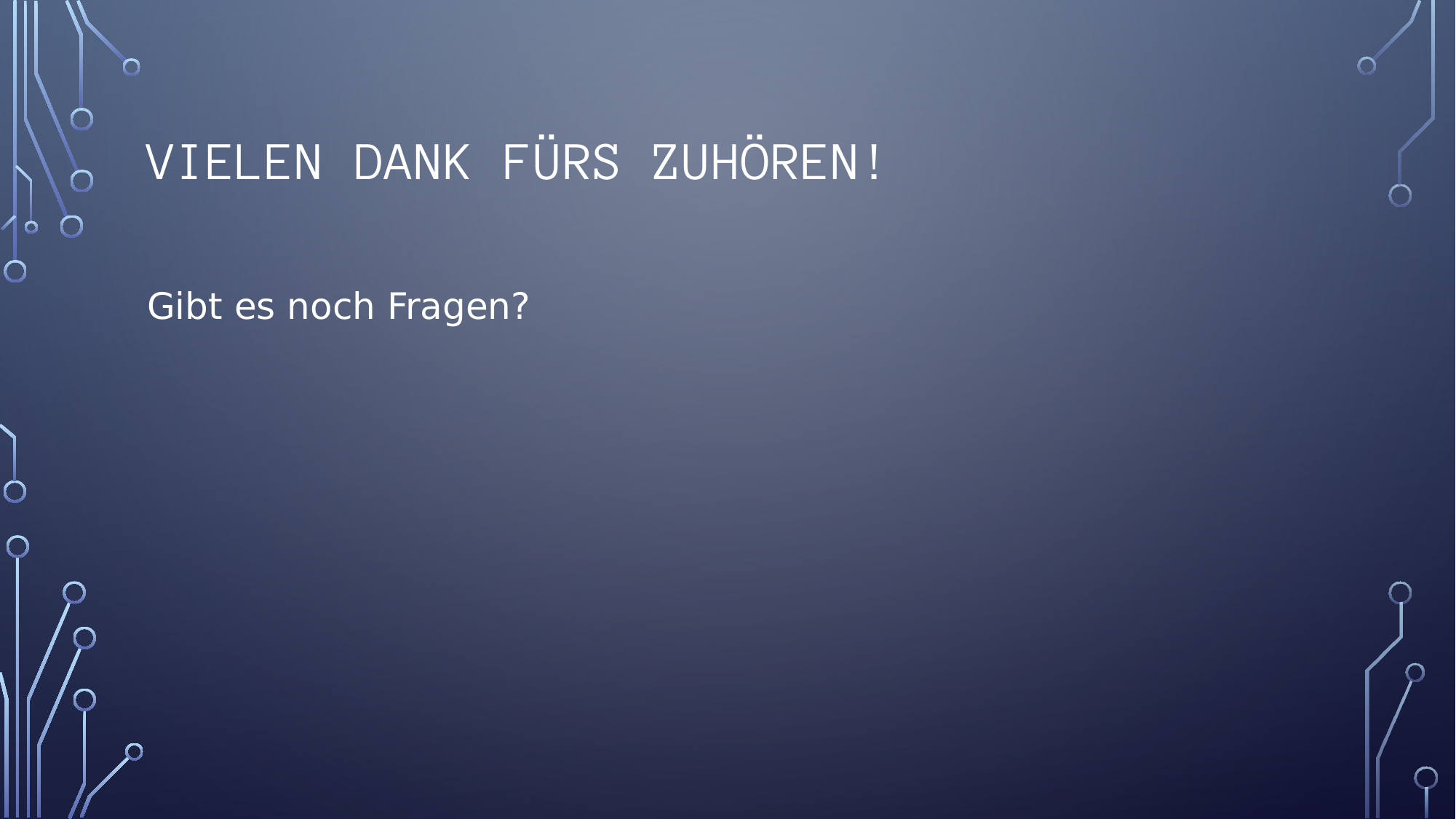

# Vielen Dank fürs Zuhören!
Gibt es noch Fragen?